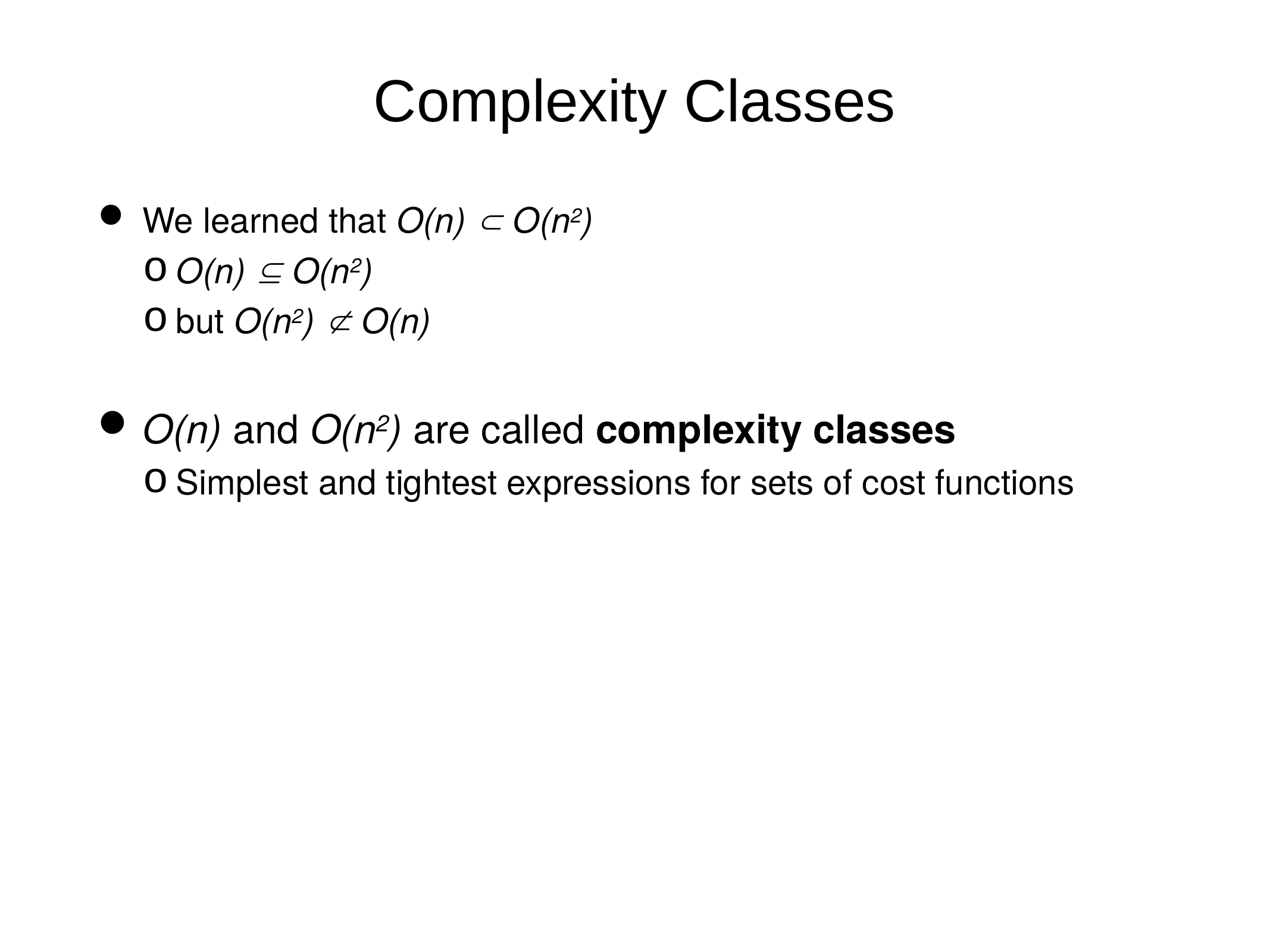

# Complexity Classes
We learned that O(n) ⊂ O(n2)
O(n) ⊆ O(n2)
but O(n2) ⊄ O(n)

O(n) and O(n2) are called complexity classes
Simplest and tightest expressions for sets of cost functions